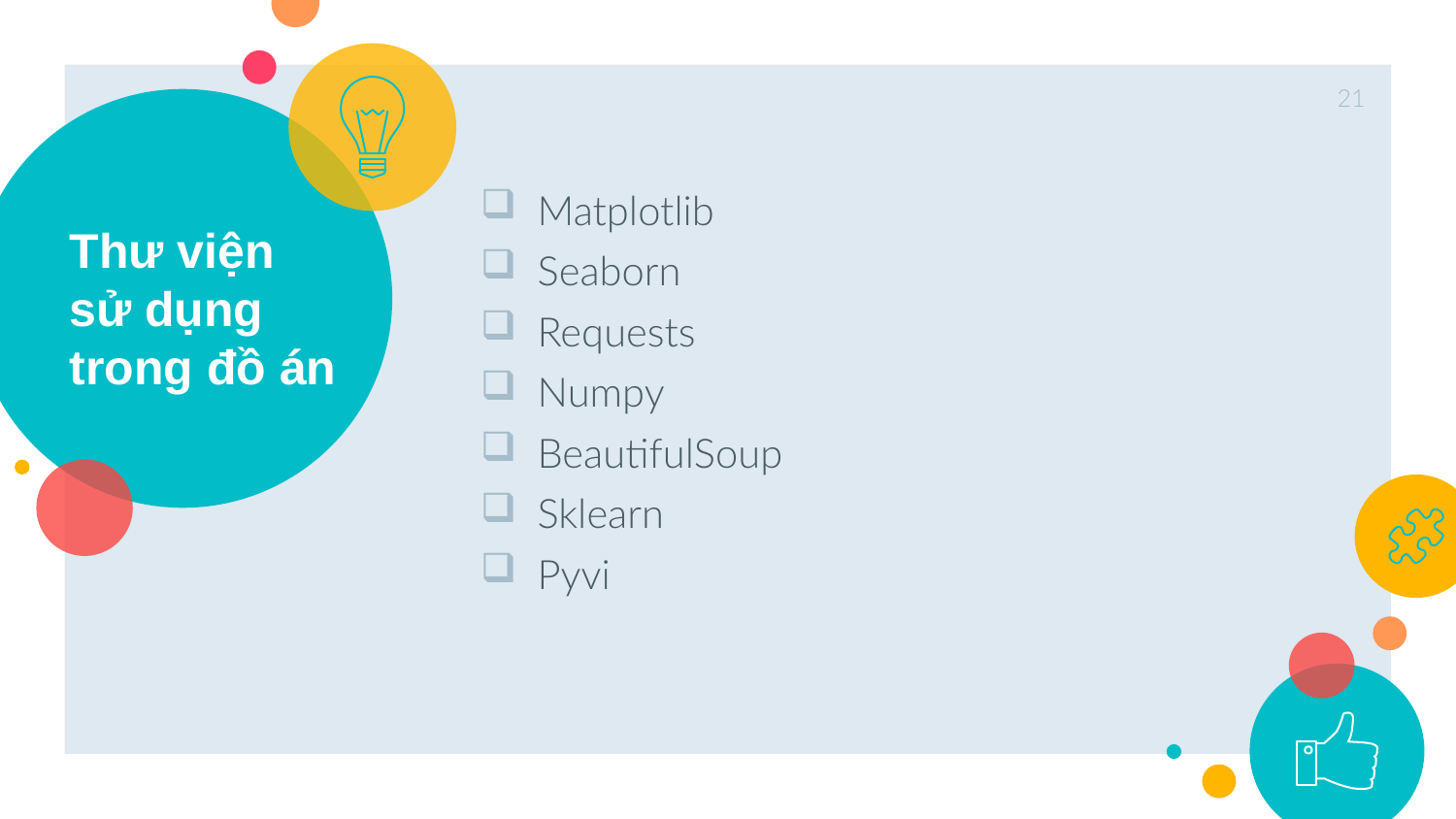

21
# Thư viện sử dụng trong đồ án
Matplotlib
Seaborn
Requests
Numpy
BeautifulSoup
Sklearn
Pyvi